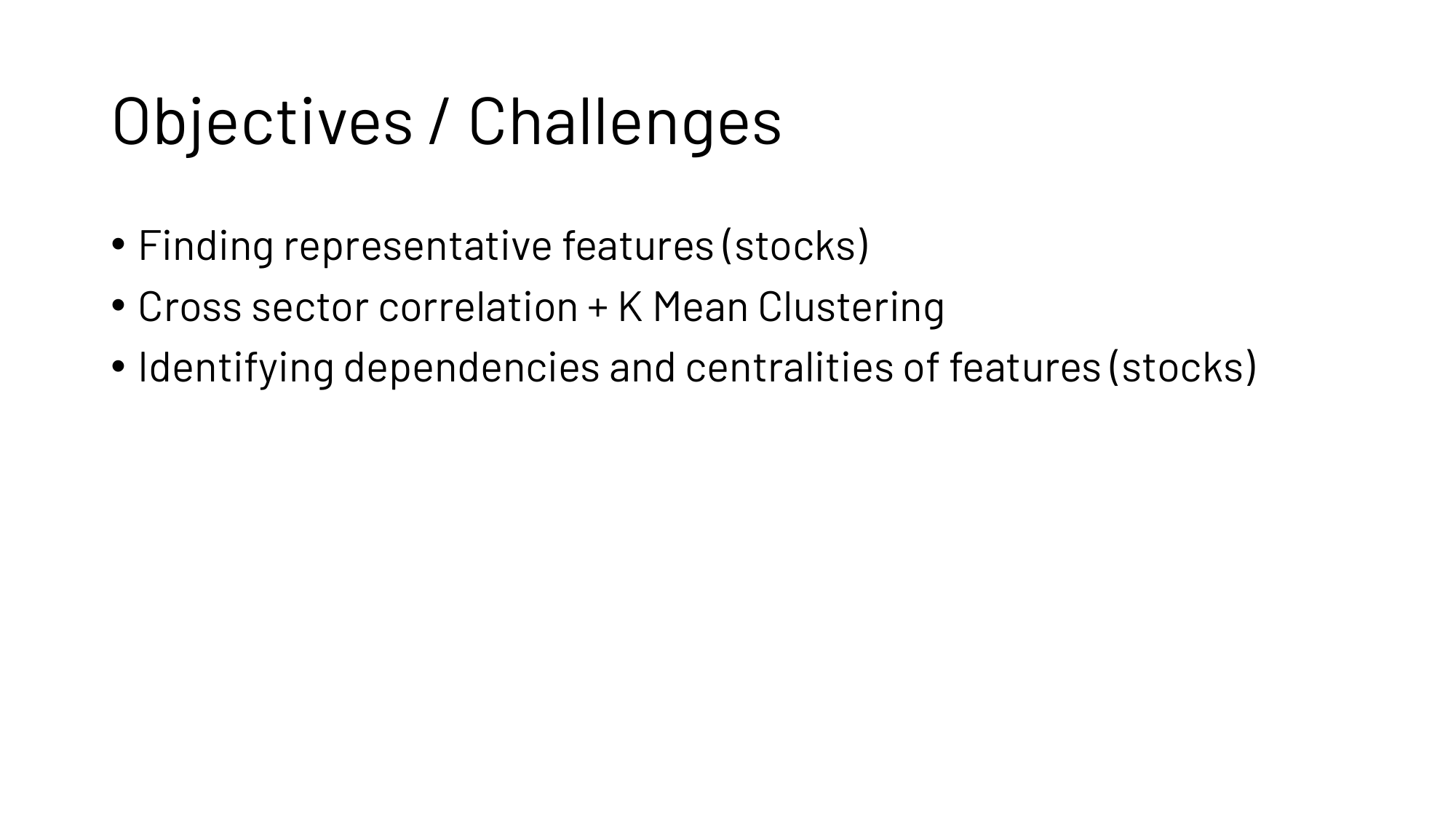

# Objectives / Challenges
Finding representative features (stocks)
Cross sector correlation + K Mean Clustering
Identifying dependencies and centralities of features (stocks)